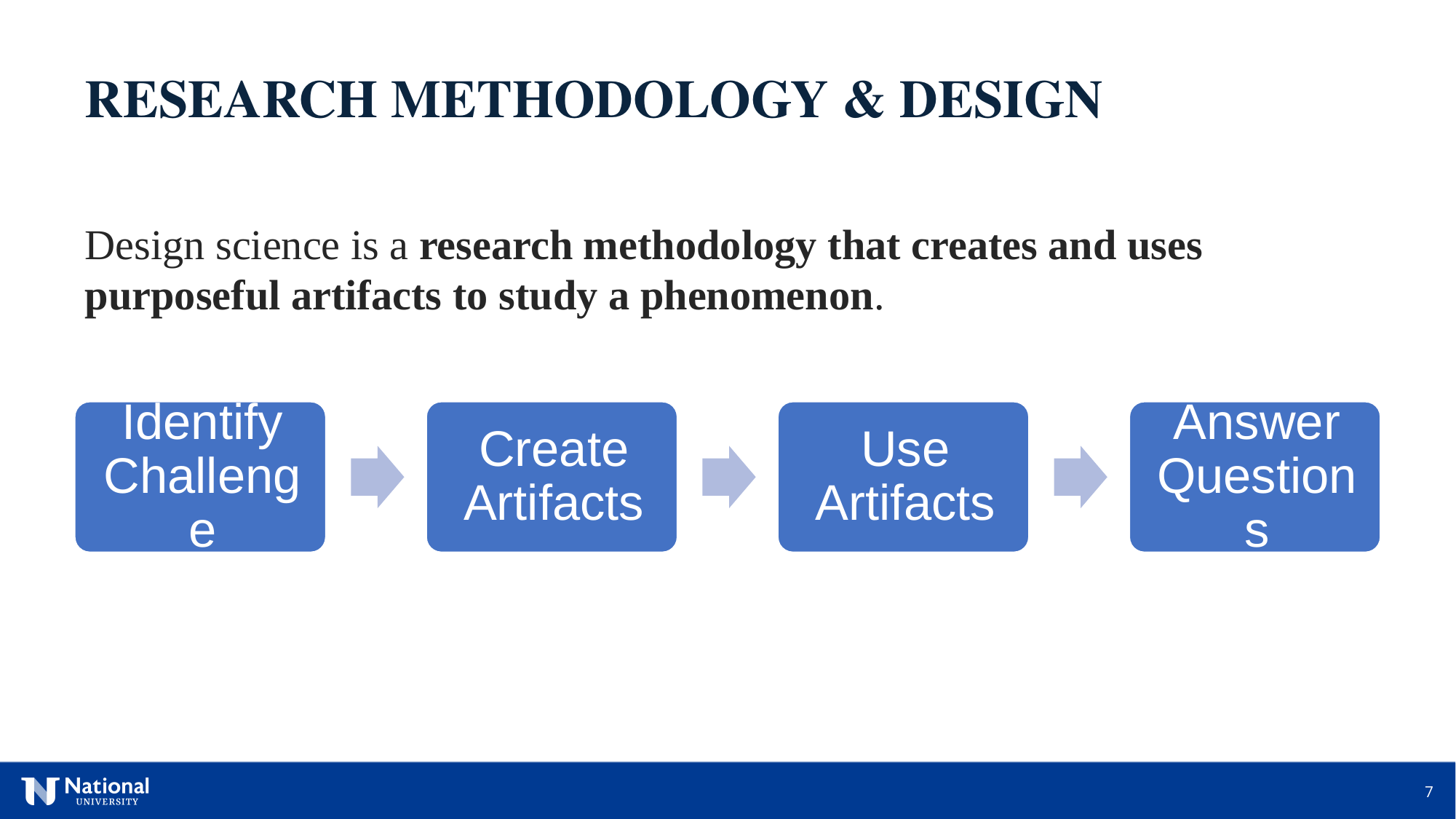

RESEARCH METHODOLOGY & DESIGN

Design science is a research methodology that creates and uses purposeful artifacts to study a phenomenon.

Identify Challenge

Create Artifacts

Use Artifacts

Answer Questions